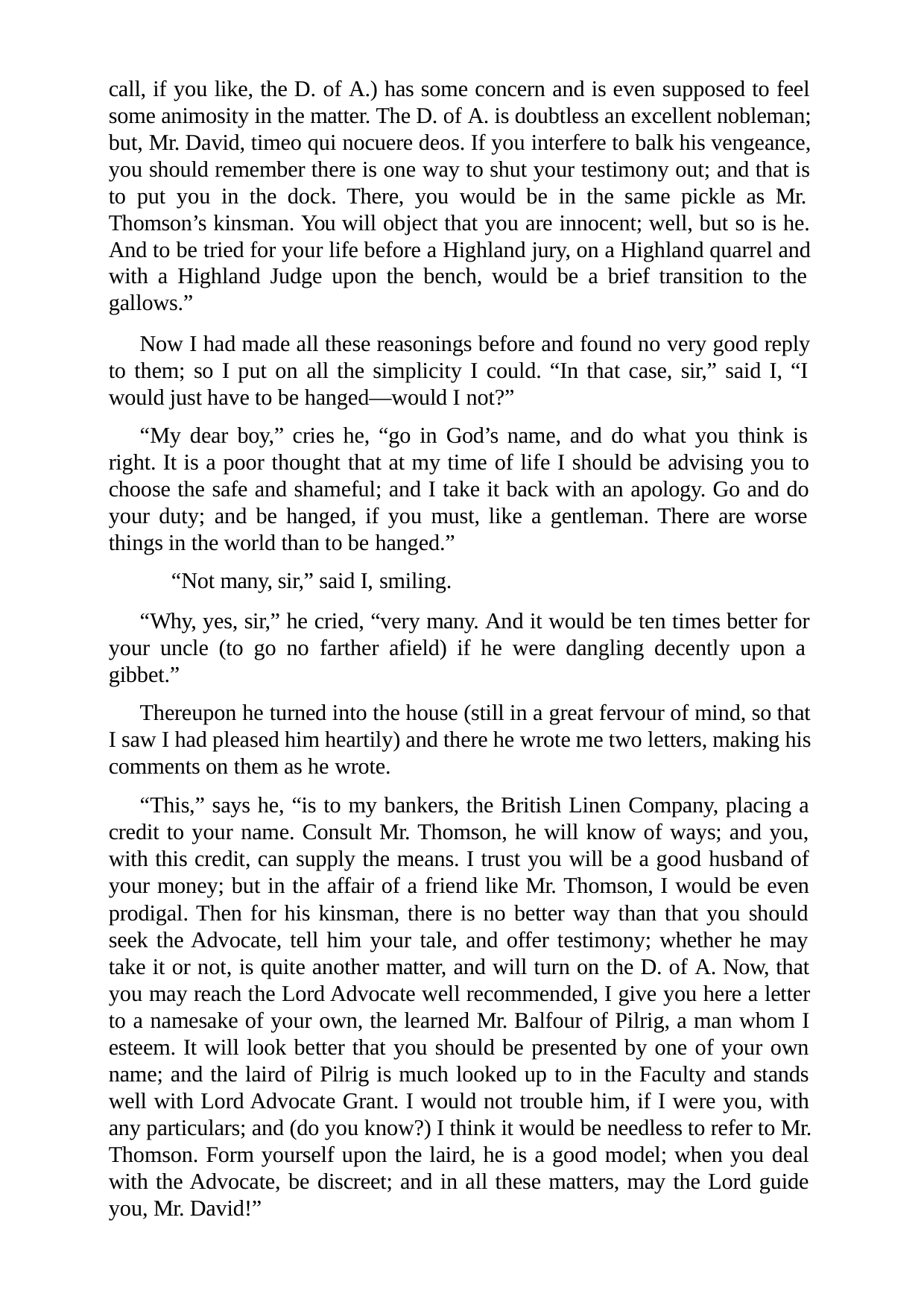

call, if you like, the D. of A.) has some concern and is even supposed to feel  some animosity in the matter. The D. of A. is doubtless an excellent nobleman;  but, Mr. David, timeo qui nocuere deos. If you interfere to balk his vengeance,  you should remember there is one way to shut your testimony out; and that is  to put you in the dock. There, you would be in the same pickle as Mr.  Thomson’s kinsman. You will object that you are innocent; well, but so is he.  And to be tried for your life before a Highland jury, on a Highland quarrel and  with a Highland Judge upon the bench, would be a brief transition to the  gallows.”
Now I had made all these reasonings before and found no very good reply  to them; so I put on all the simplicity I could. “In that case, sir,” said I, “I  would just have to be hanged—would I not?”
“My dear boy,” cries he, “go in God’s name, and do what you think is  right. It is a poor thought that at my time of life I should be advising you to  choose the safe and shameful; and I take it back with an apology. Go and do  your duty; and be hanged, if you must, like a gentleman. There are worse  things in the world than to be hanged.”
“Not many, sir,” said I, smiling.
“Why, yes, sir,” he cried, “very many. And it would be ten times better for  your uncle (to go no farther afield) if he were dangling decently upon a  gibbet.”
Thereupon he turned into the house (still in a great fervour of mind, so that  I saw I had pleased him heartily) and there he wrote me two letters, making his  comments on them as he wrote.
“This,” says he, “is to my bankers, the British Linen Company, placing a  credit to your name. Consult Mr. Thomson, he will know of ways; and you,  with this credit, can supply the means. I trust you will be a good husband of  your money; but in the affair of a friend like Mr. Thomson, I would be even  prodigal. Then for his kinsman, there is no better way than that you should  seek the Advocate, tell him your tale, and offer testimony; whether he may  take it or not, is quite another matter, and will turn on the D. of A. Now, that  you may reach the Lord Advocate well recommended, I give you here a letter  to a namesake of your own, the learned Mr. Balfour of Pilrig, a man whom I  esteem. It will look better that you should be presented by one of your own  name; and the laird of Pilrig is much looked up to in the Faculty and stands  well with Lord Advocate Grant. I would not trouble him, if I were you, with  any particulars; and (do you know?) I think it would be needless to refer to Mr.  Thomson. Form yourself upon the laird, he is a good model; when you deal  with the Advocate, be discreet; and in all these matters, may the Lord guide  you, Mr. David!”